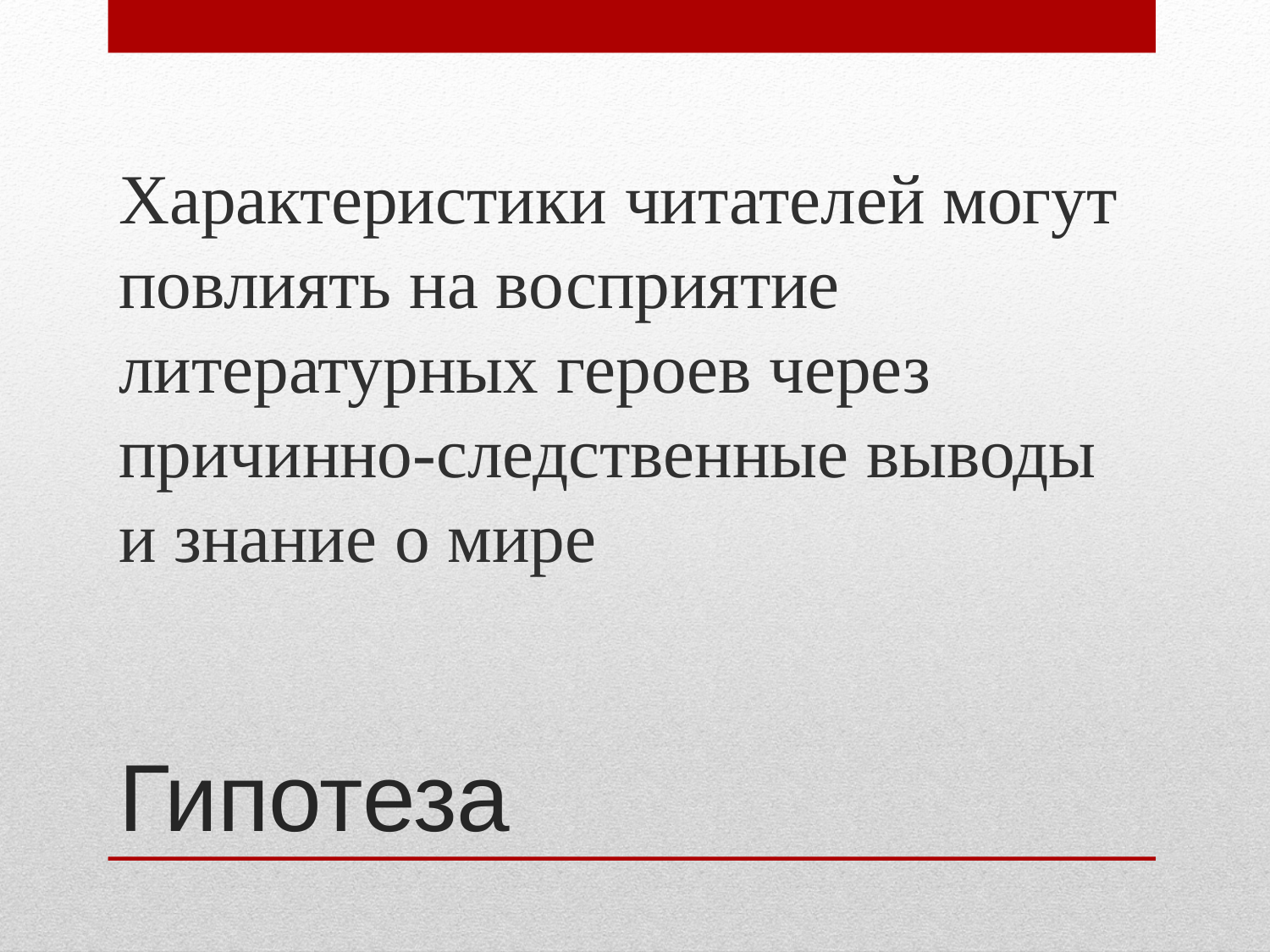

Характеристики читателей могут повлиять на восприятие литературных героев через причинно-следственные выводы и знание о мире
# Гипотеза